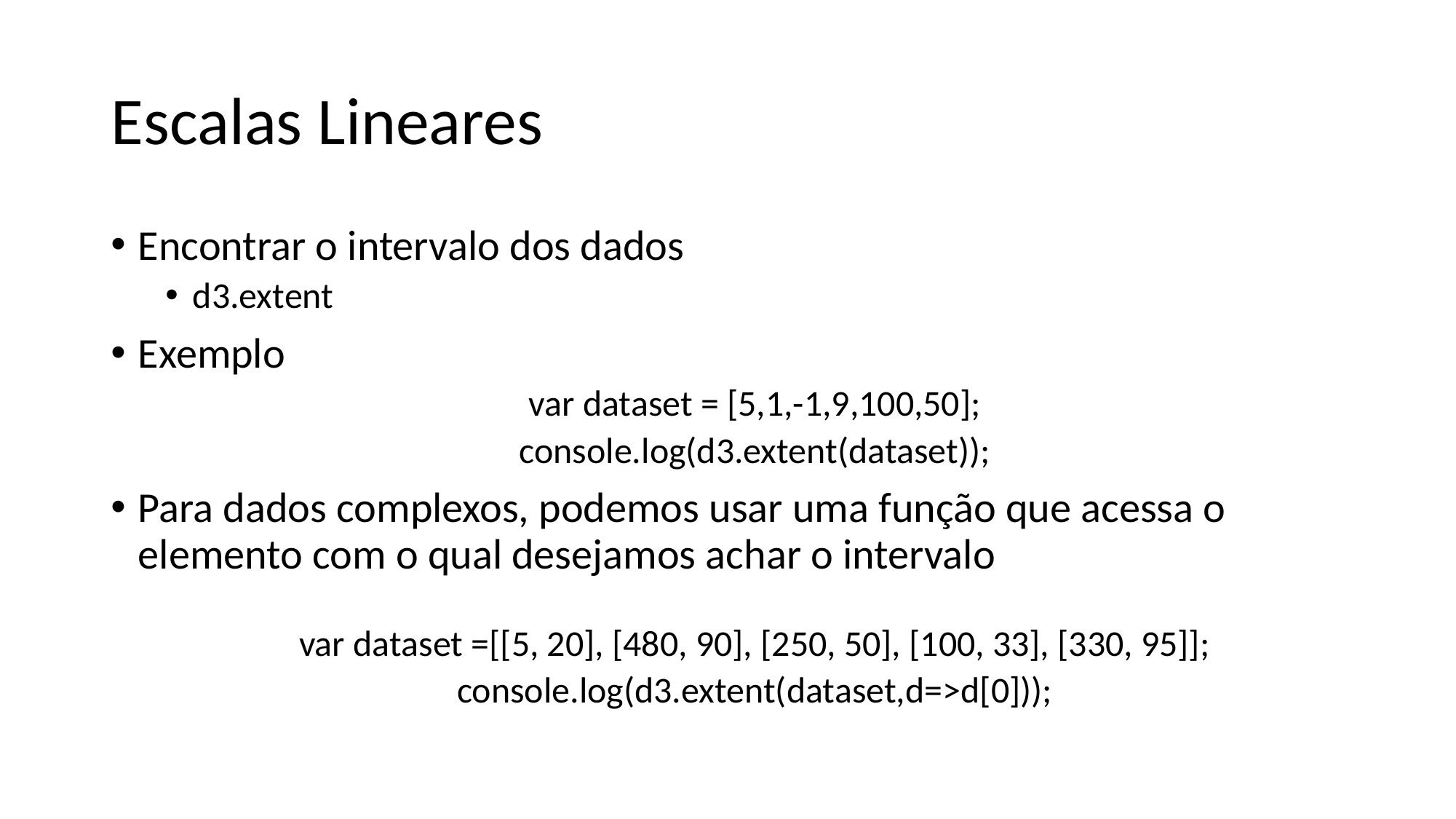

# Escalas Lineares
Encontrar o intervalo dos dados
d3.extent
Exemplo
var dataset = [5,1,-1,9,100,50];
console.log(d3.extent(dataset));
Para dados complexos, podemos usar uma função que acessa o elemento com o qual desejamos achar o intervalo
var dataset =[[5, 20], [480, 90], [250, 50], [100, 33], [330, 95]];
console.log(d3.extent(dataset,d=>d[0]));